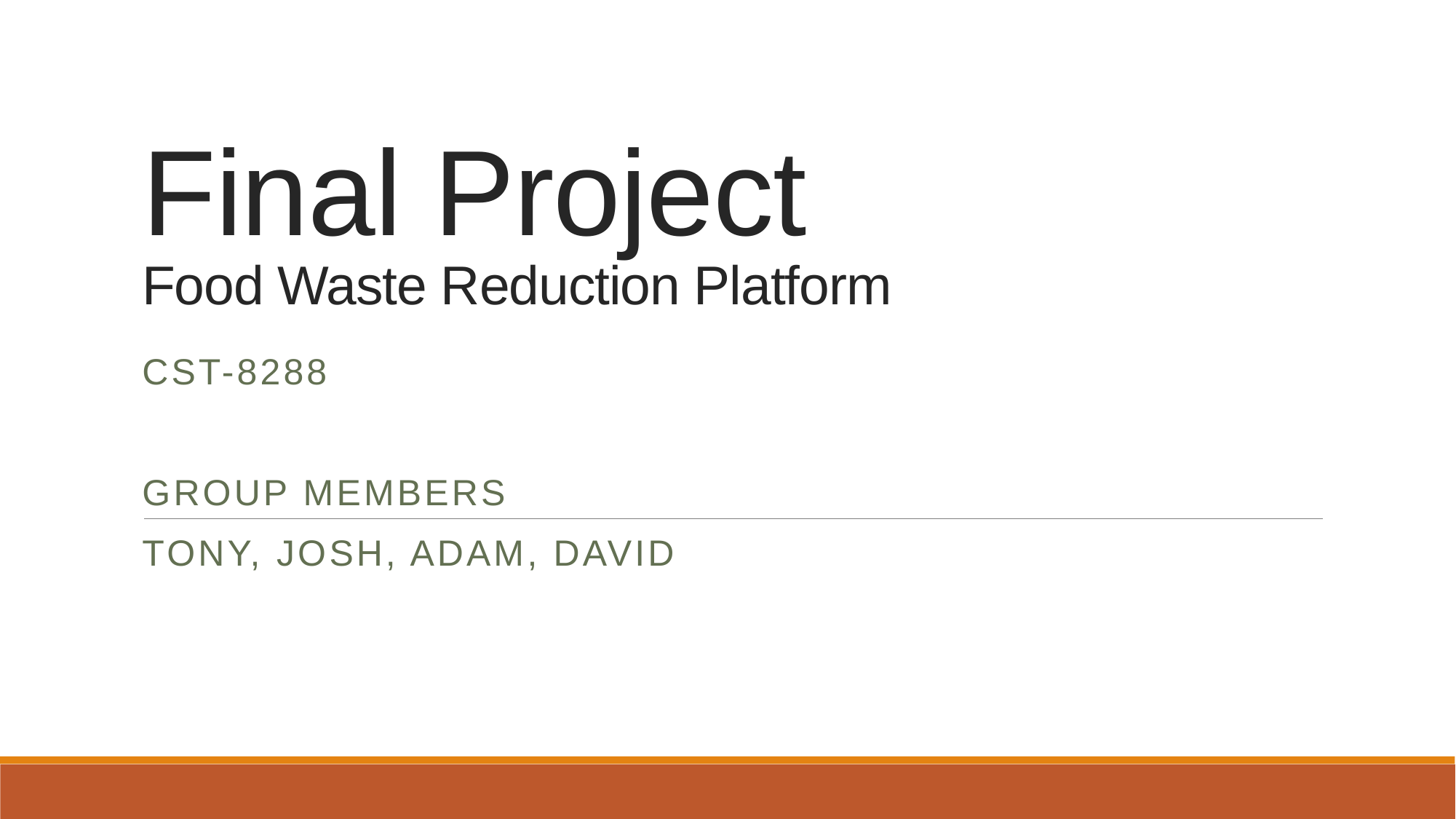

# Final Project Food Waste Reduction Platform
CST-8288

Group Members
Tony, Josh, adam, David